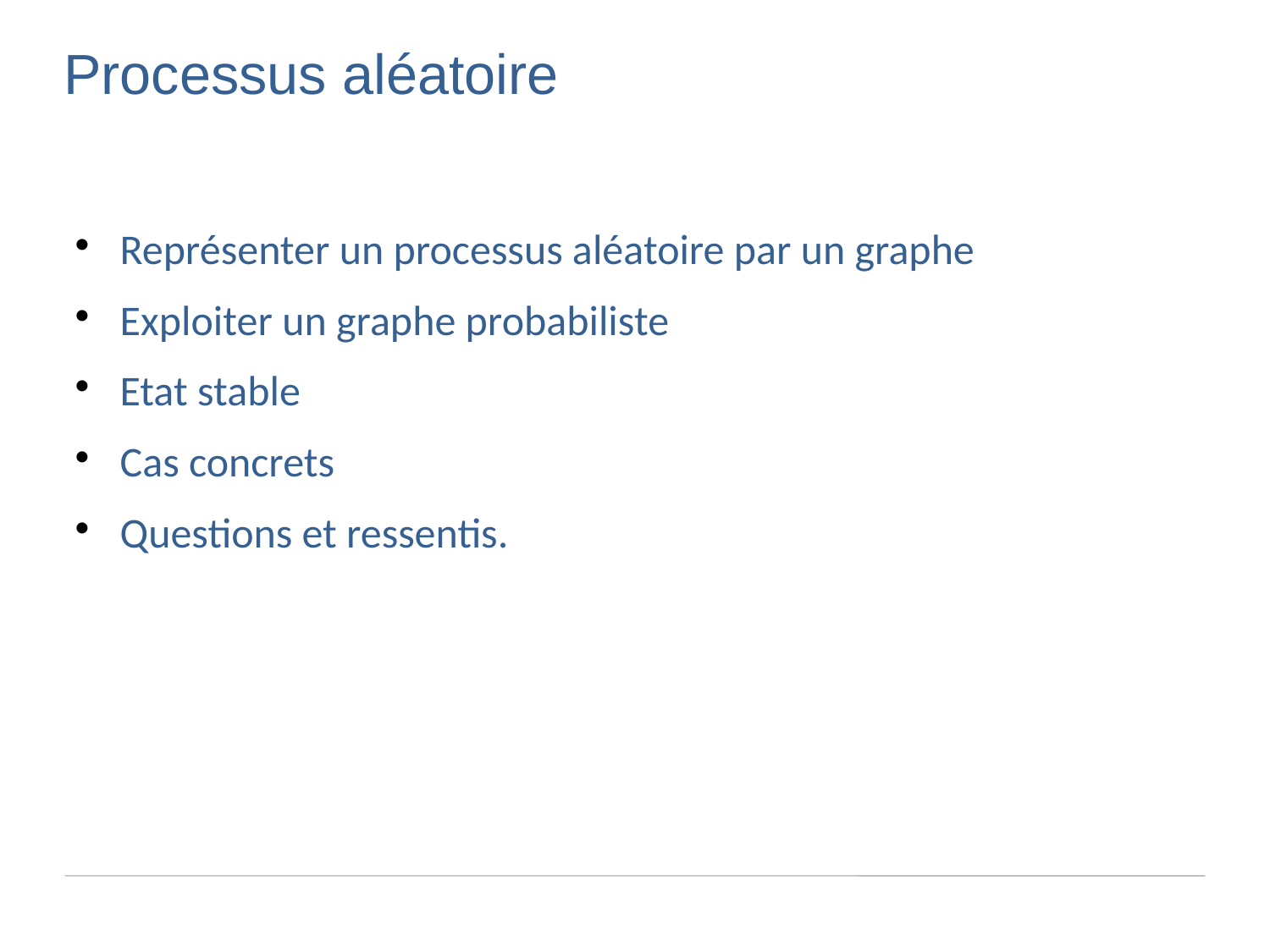

Processus aléatoire
Représenter un processus aléatoire par un graphe
Exploiter un graphe probabiliste
Etat stable
Cas concrets
Questions et ressentis.